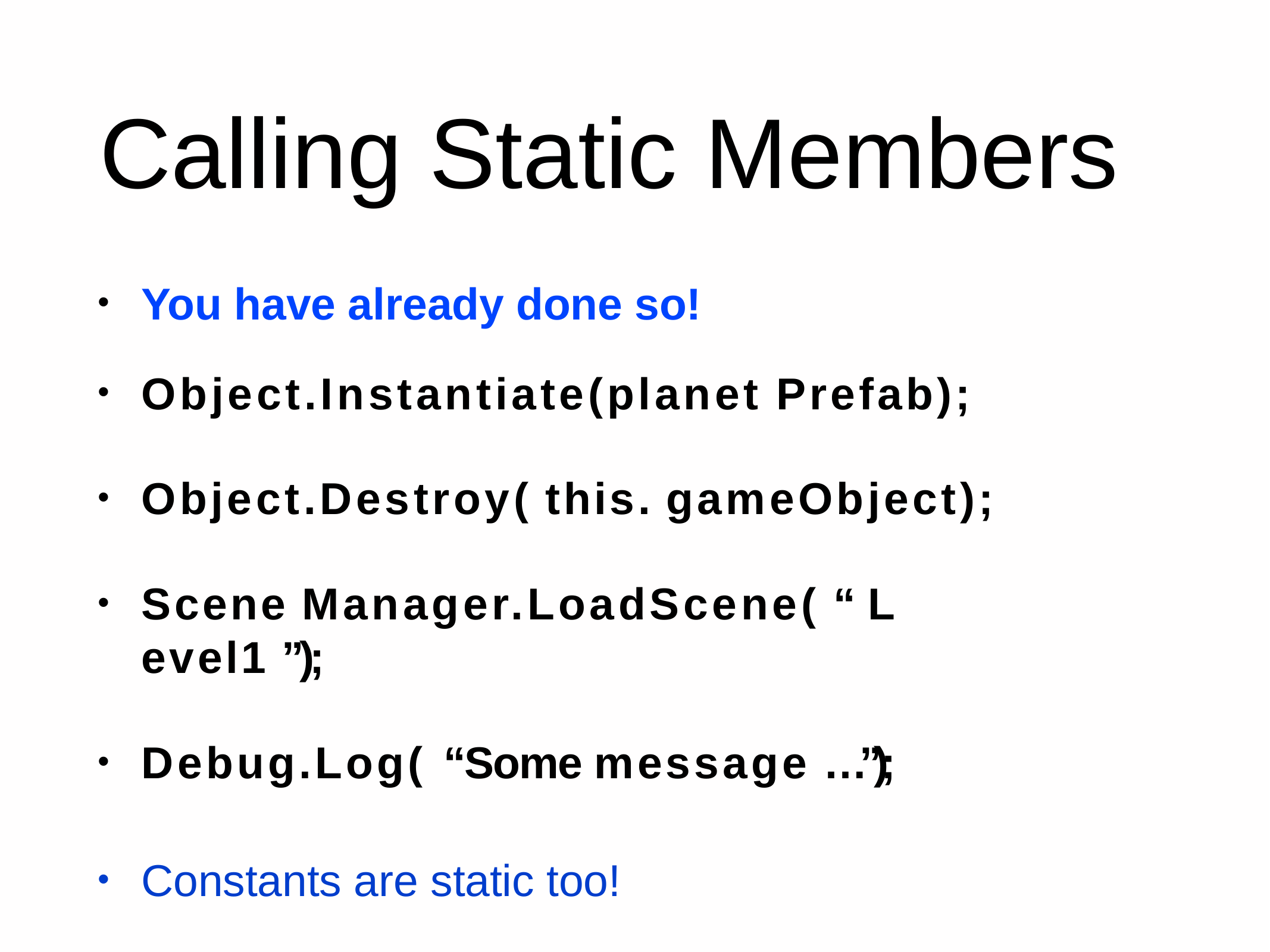

# Calling Static Members
You have already done so!
Object.Instantiate(planet Prefab);

Object.Destroy( this. gameObject);

Scene Manager.LoadScene( “ L evel1 ”);

Debug.Log( “Some message …”);

Constants are static too!